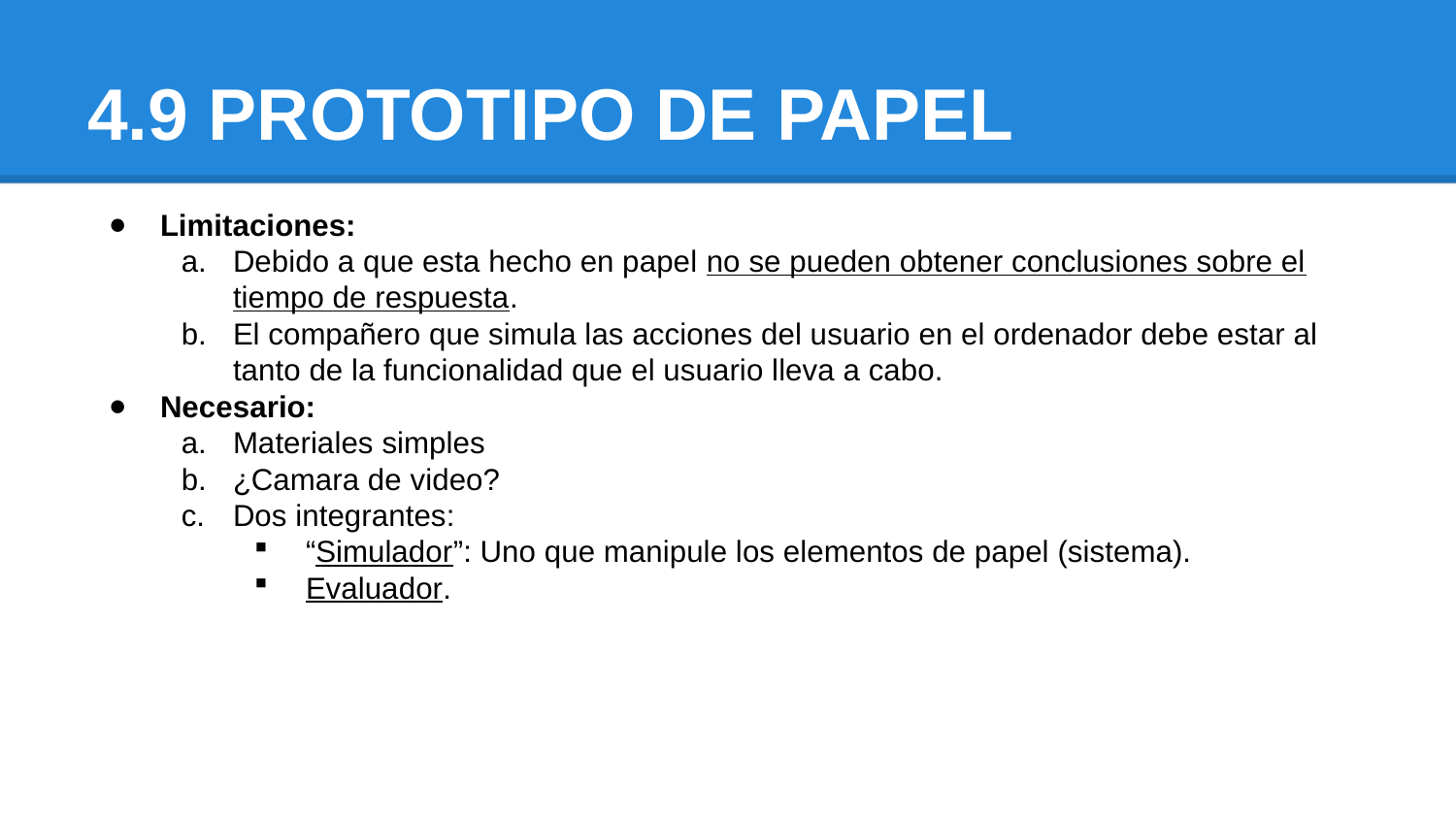

# 4.9 PROTOTIPO DE PAPEL
Limitaciones:
Debido a que esta hecho en papel no se pueden obtener conclusiones sobre el tiempo de respuesta.
El compañero que simula las acciones del usuario en el ordenador debe estar al tanto de la funcionalidad que el usuario lleva a cabo.
Necesario:
Materiales simples
¿Camara de video?
Dos integrantes:
“Simulador”: Uno que manipule los elementos de papel (sistema).
Evaluador.